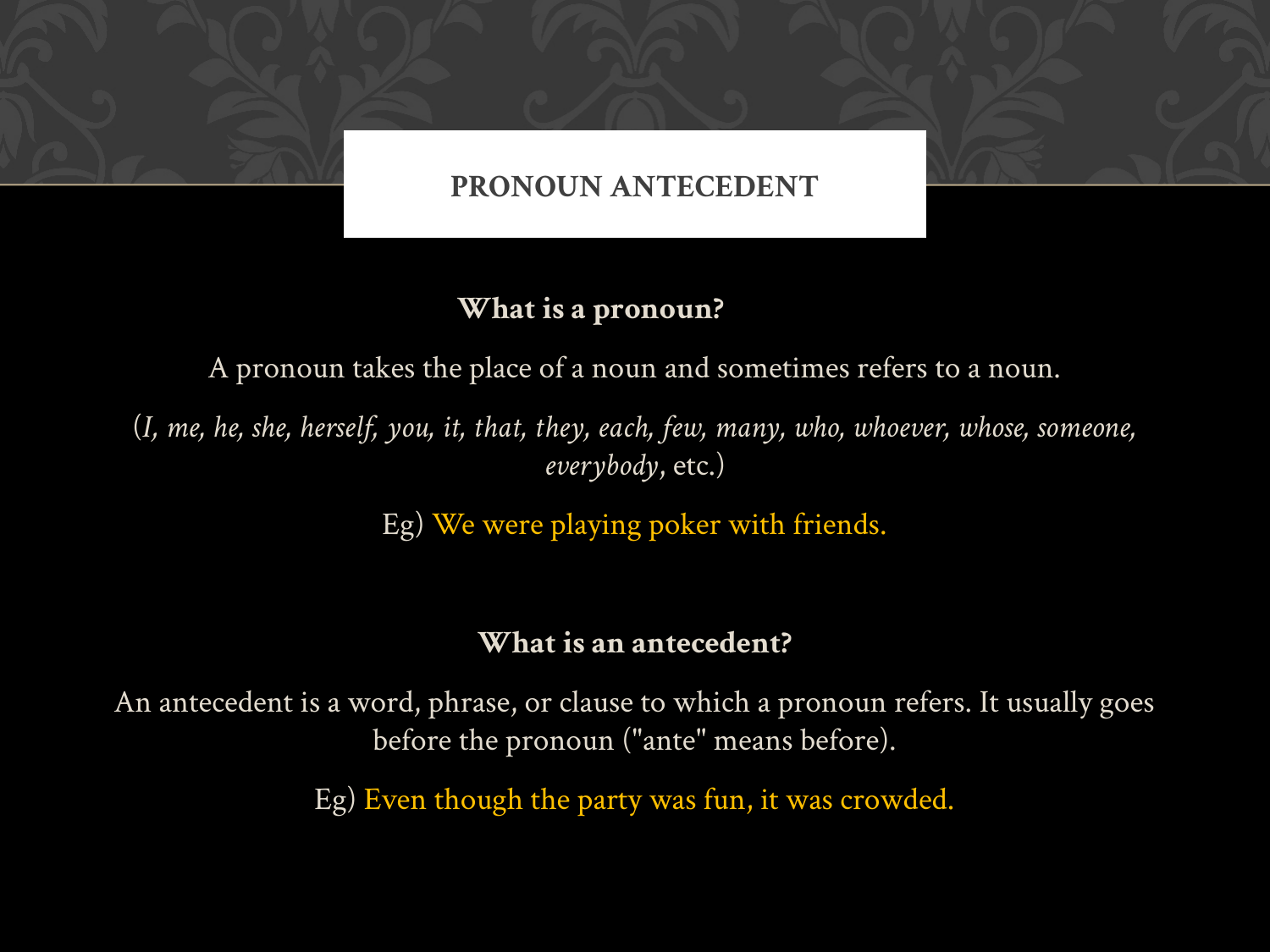

# PRONOUN ANTECEDENT
			What is a pronoun?
A pronoun takes the place of a noun and sometimes refers to a noun.
(I, me, he, she, herself, you, it, that, they, each, few, many, who, whoever, whose, someone, everybody, etc.)
Eg) We were playing poker with friends.

What is an antecedent?
An antecedent is a word, phrase, or clause to which a pronoun refers. It usually goes before the pronoun ("ante" means before).
Eg) Even though the party was fun, it was crowded.